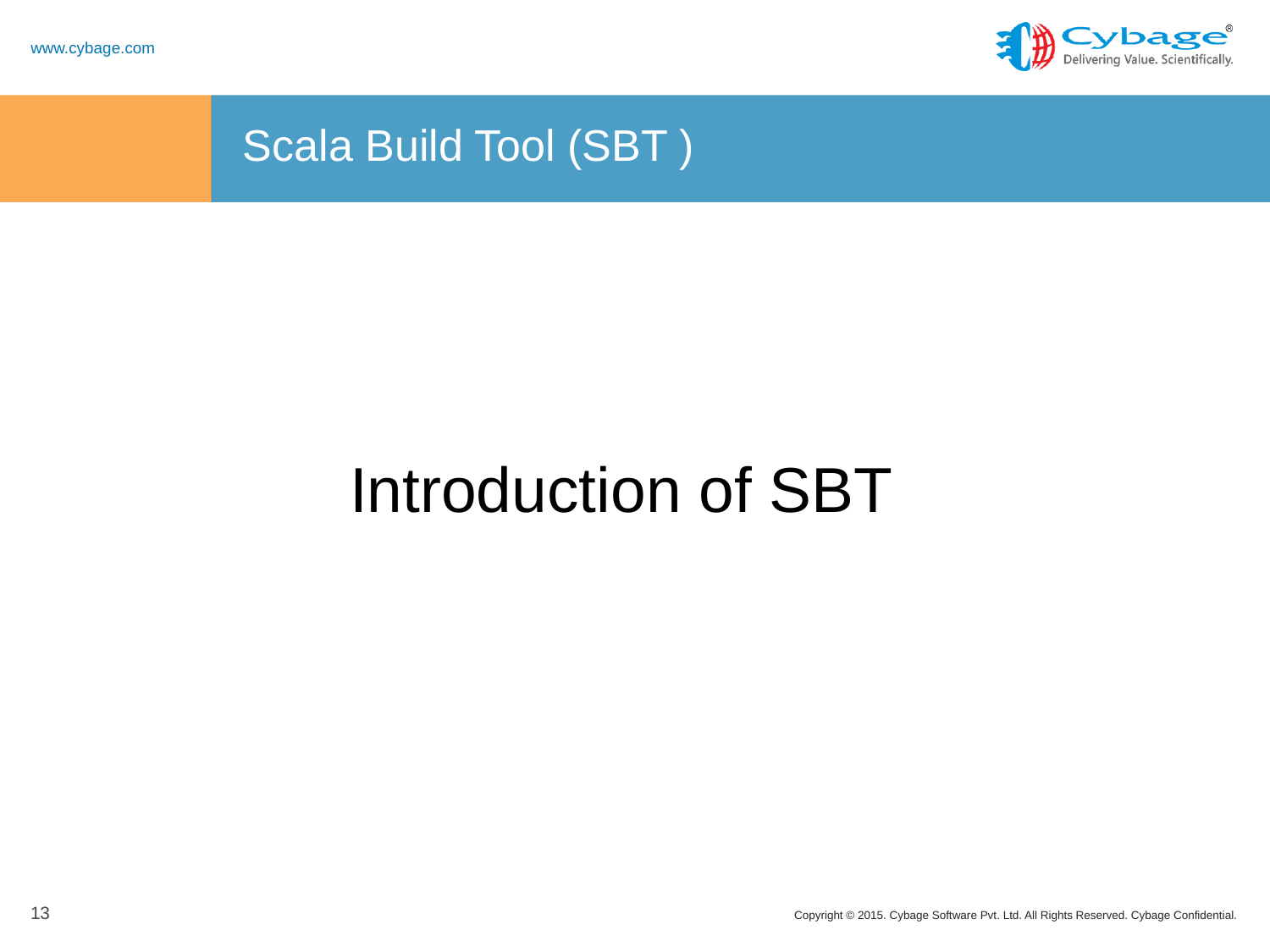

# Scala Build Tool (SBT )

Introduction of SBT
13